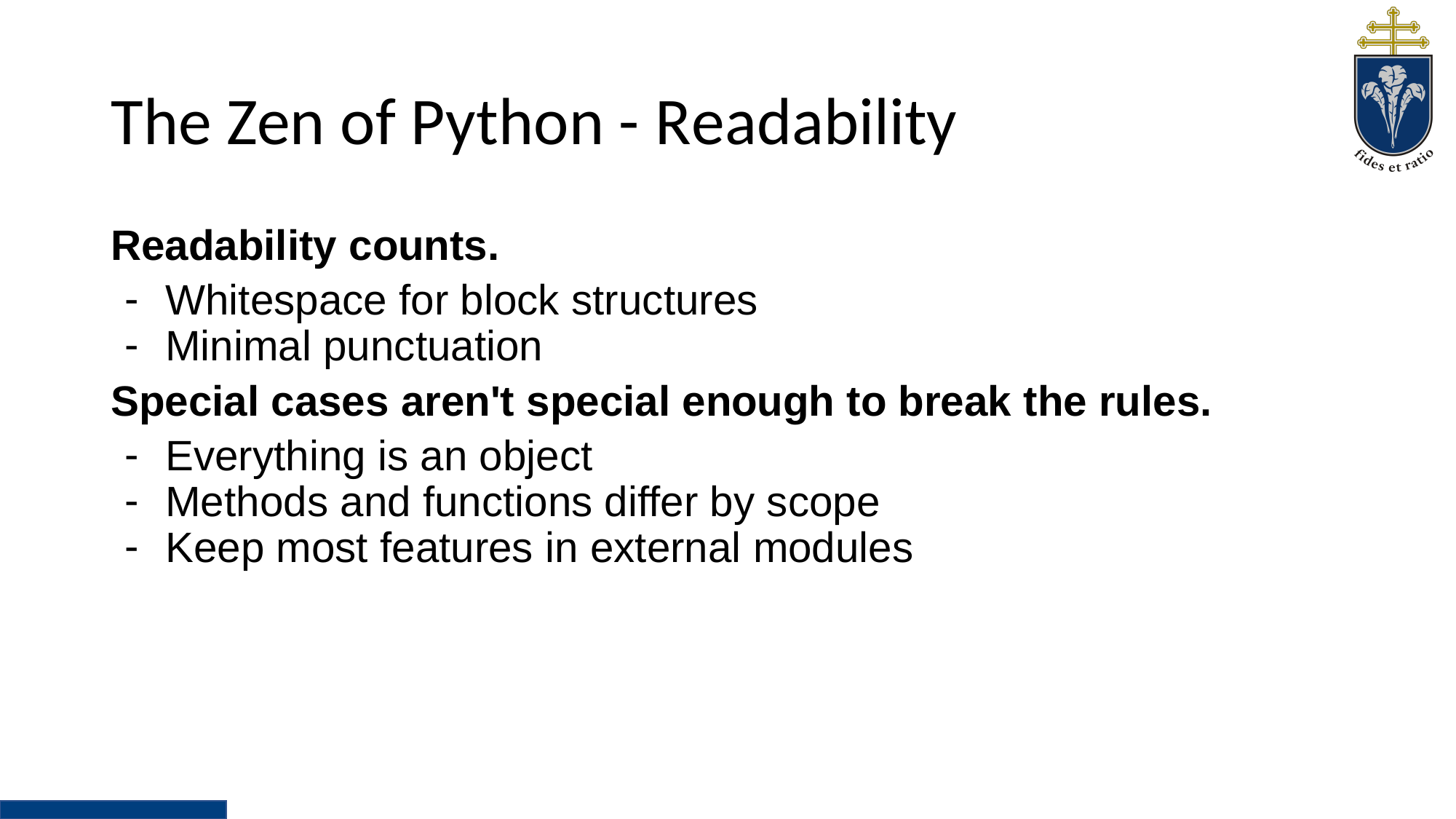

# The Zen of Python - Readability
Readability counts.
Whitespace for block structures
Minimal punctuation
Special cases aren't special enough to break the rules.
Everything is an object
Methods and functions differ by scope
Keep most features in external modules